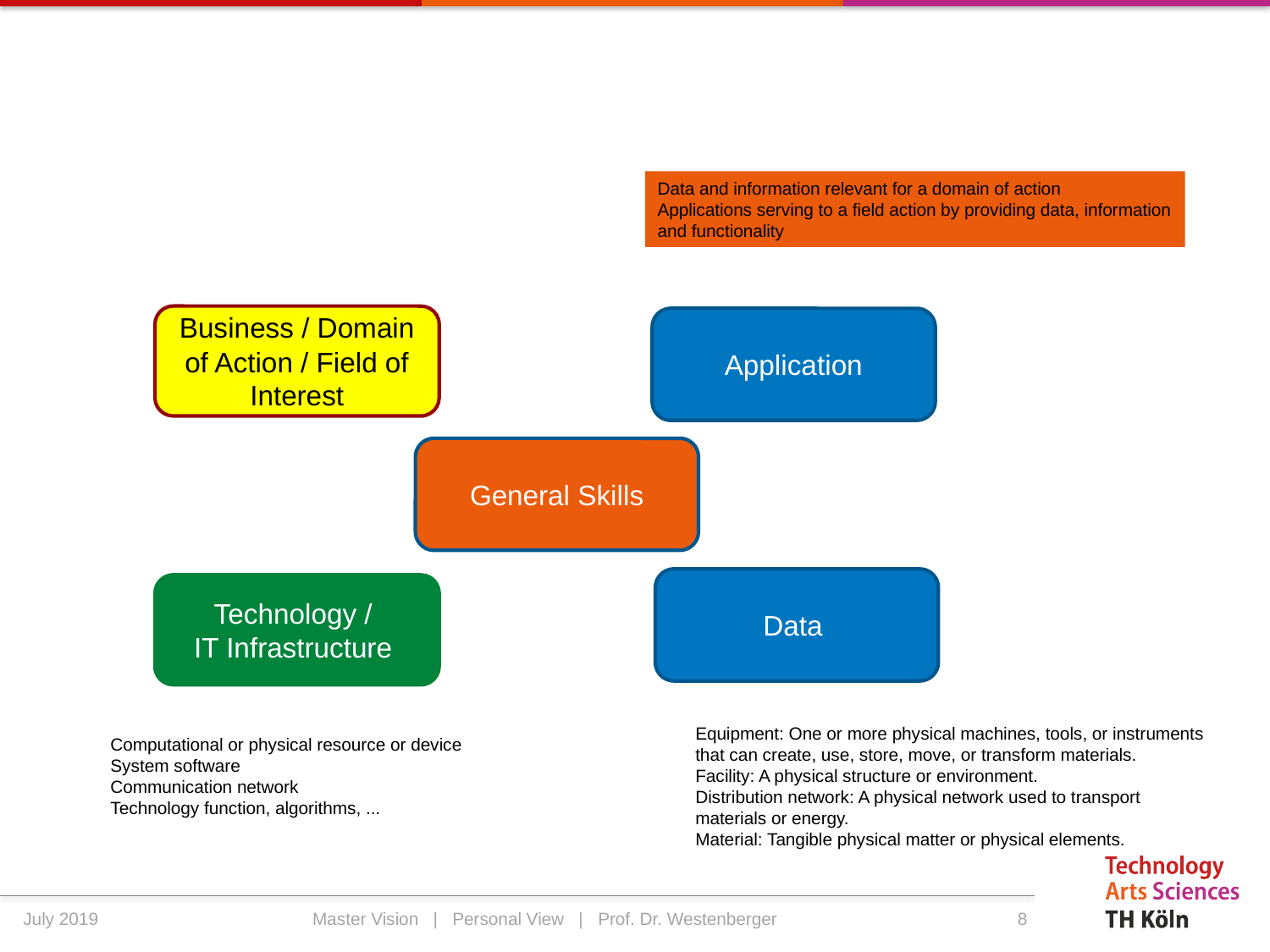

#

Data and information relevant for a domain of action
Applications serving to a field action by providing data, information and functionality
Business / Domain of Action / Field of Interest
Application

General Skills
Data
Technology /
IT Infrastructure

Equipment: One or more physical machines, tools, or instruments that can create, use, store, move, or transform materials.
Facility: A physical structure or environment.
Distribution network: A physical network used to transport materials or energy.
Material: Tangible physical matter or physical elements.

Computational or physical resource or device
System software
Communication network
Technology function, algorithms, ...
July 2019
Master Vision   |   Personal View   |   Prof. Dr. Westenberger
8